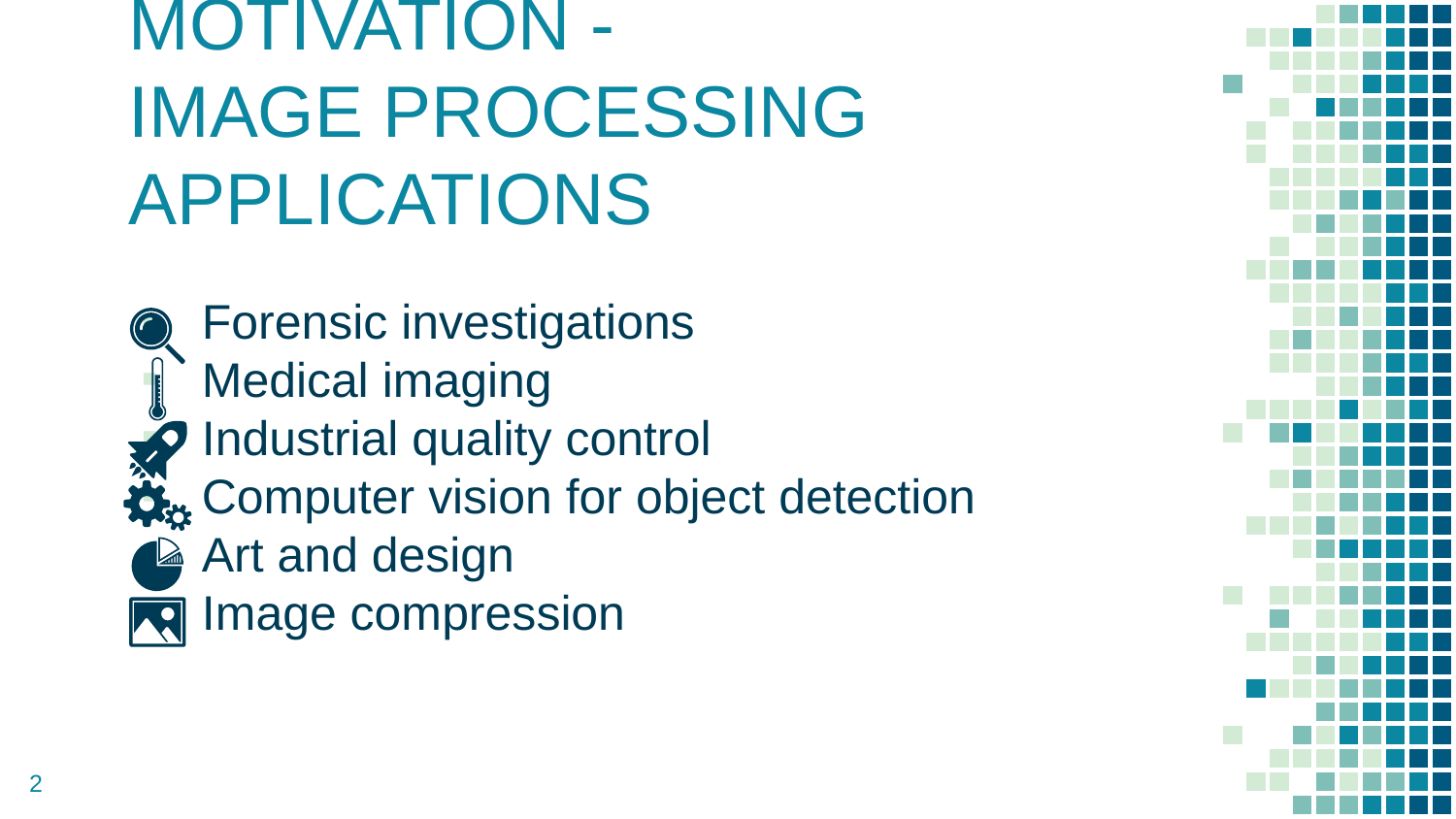

# MOTIVATION -
IMAGE PROCESSING APPLICATIONS
Forensic investigations
Medical imaging
Industrial quality control
Computer vision for object detection
Art and design
Image compression

2